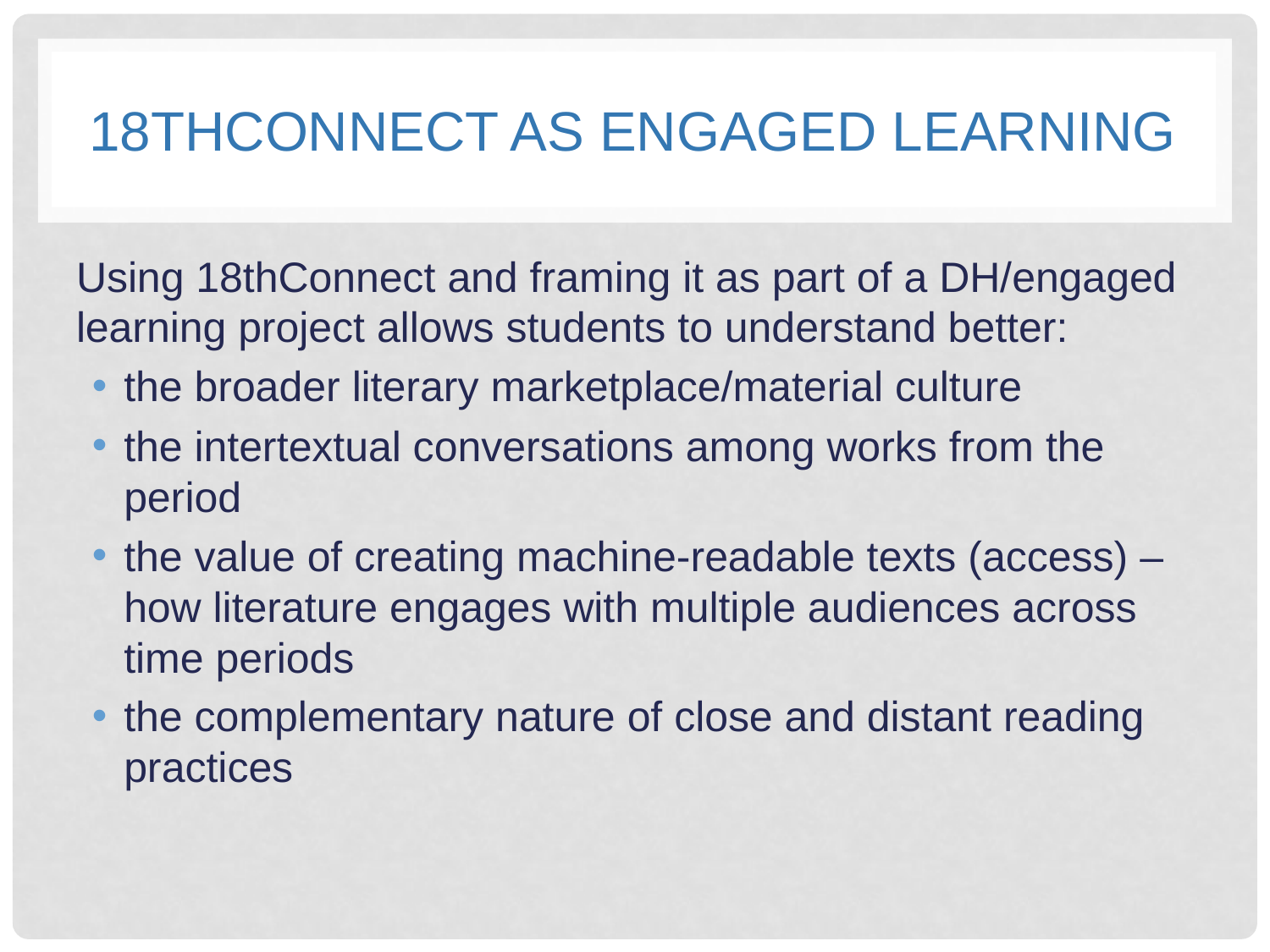

# 18THCONNECT AS ENGAGED LEARNING
Using 18thConnect and framing it as part of a DH/engaged learning project allows students to understand better:
the broader literary marketplace/material culture
the intertextual conversations among works from the period
the value of creating machine-readable texts (access) – how literature engages with multiple audiences across time periods
the complementary nature of close and distant reading practices